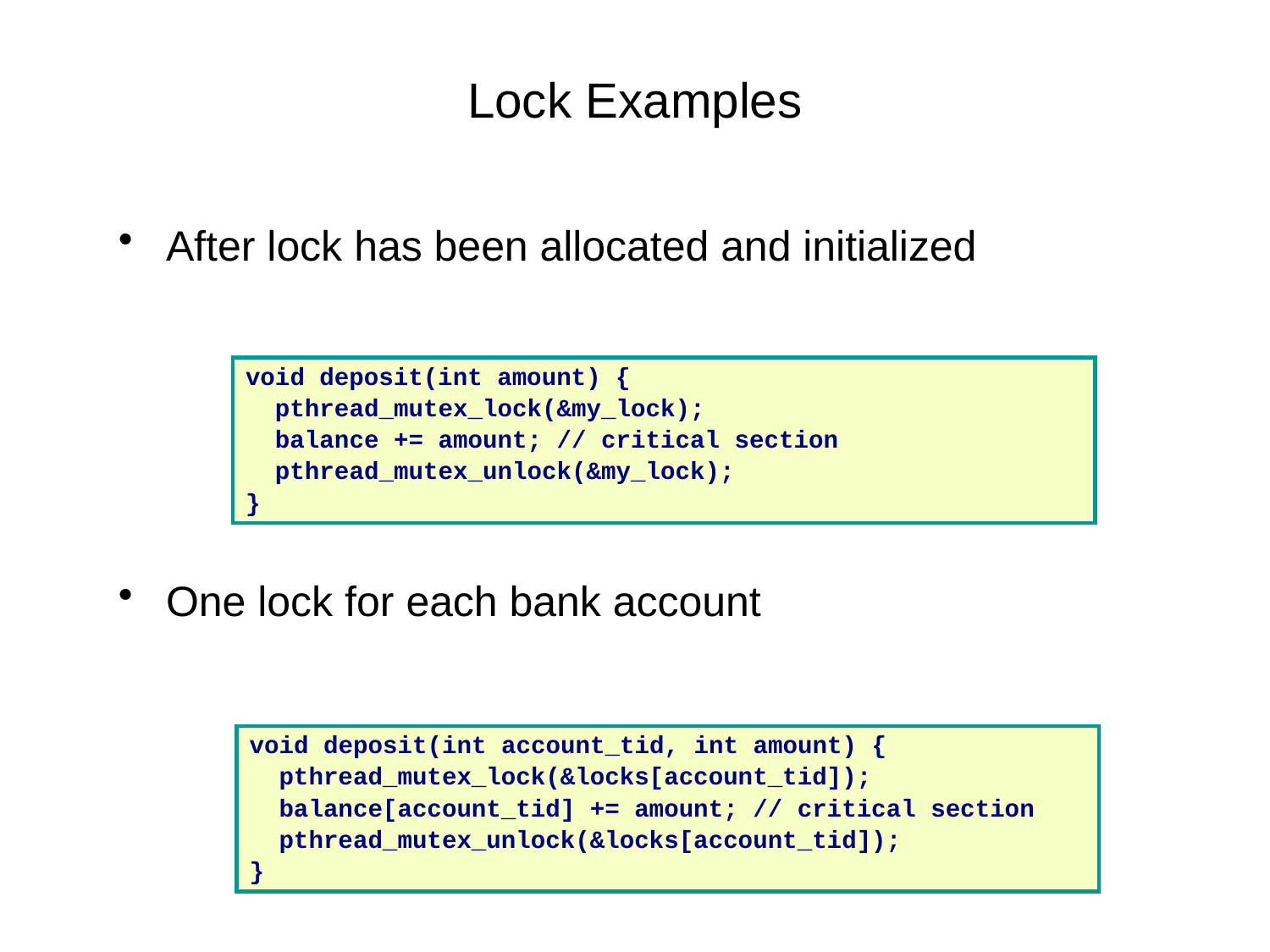

# Lock Examples
After lock has been allocated and initialized

One lock for each bank account
void deposit(int amount) {
  pthread_mutex_lock(&my_lock);
  balance += amount; // critical section
  pthread_mutex_unlock(&my_lock);
}

void deposit(int account_tid, int amount) {
  pthread_mutex_lock(&locks[account_tid]);
  balance[account_tid] += amount; // critical section
  pthread_mutex_unlock(&locks[account_tid]);
}